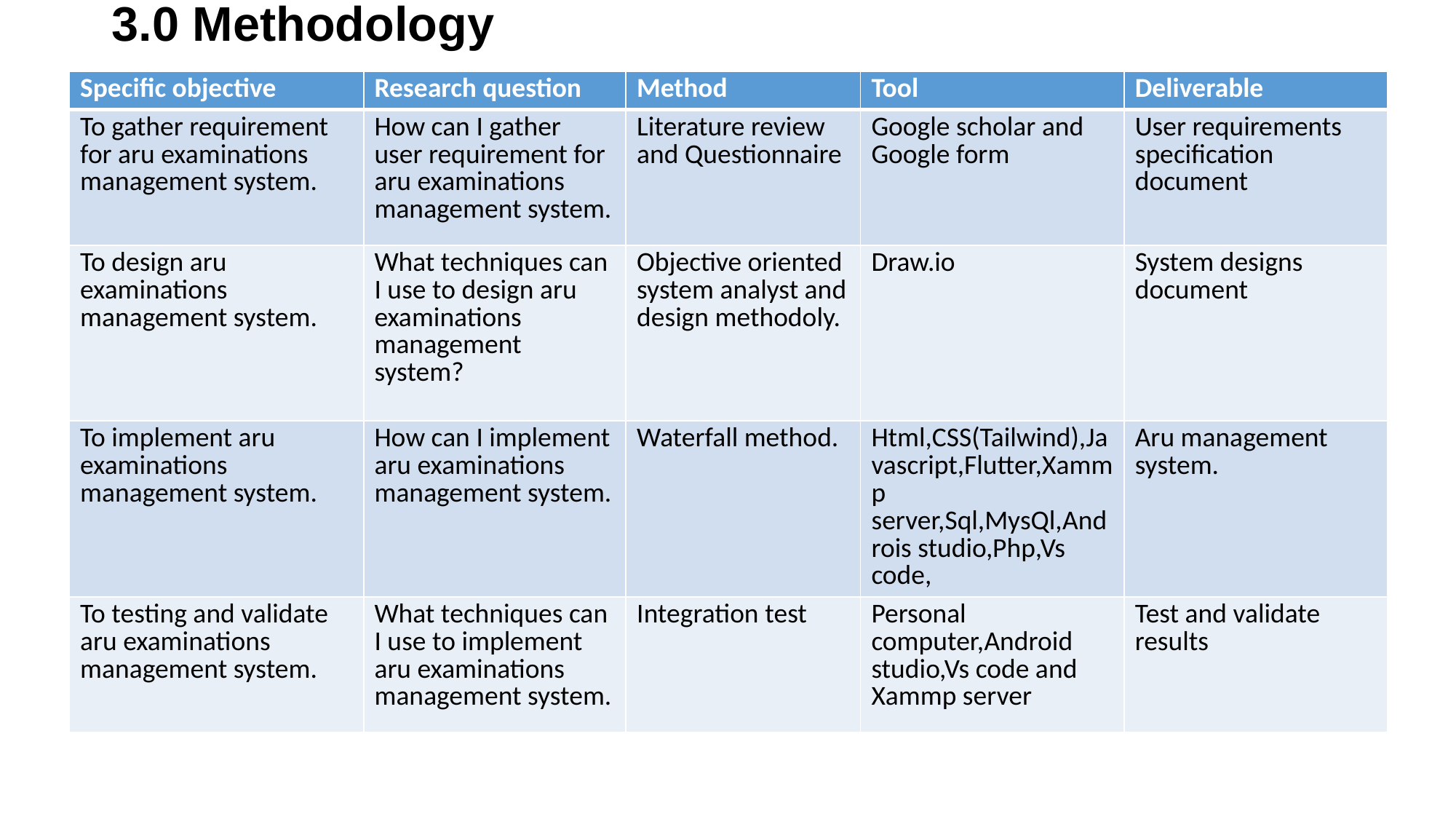

# 3.0 Methodology
| Specific objective | Research question | Method | Tool | Deliverable |
| --- | --- | --- | --- | --- |
| To gather requirement for aru examinations management system. | How can I gather user requirement for aru examinations management system. | Literature review and Questionnaire | Google scholar and Google form | User requirements specification document |
| To design aru examinations management system. | What techniques can I use to design aru examinations management system? | Objective oriented system analyst and design methodoly. | Draw.io | System designs document |
| To implement aru examinations management system. | How can I implement aru examinations management system. | Waterfall method. | Html,CSS(Tailwind),Javascript,Flutter,Xammp server,Sql,MysQl,Androis studio,Php,Vs code, | Aru management system. |
| To testing and validate aru examinations management system. | What techniques can I use to implement aru examinations management system. | Integration test | Personal computer,Android studio,Vs code and Xammp server | Test and validate results |